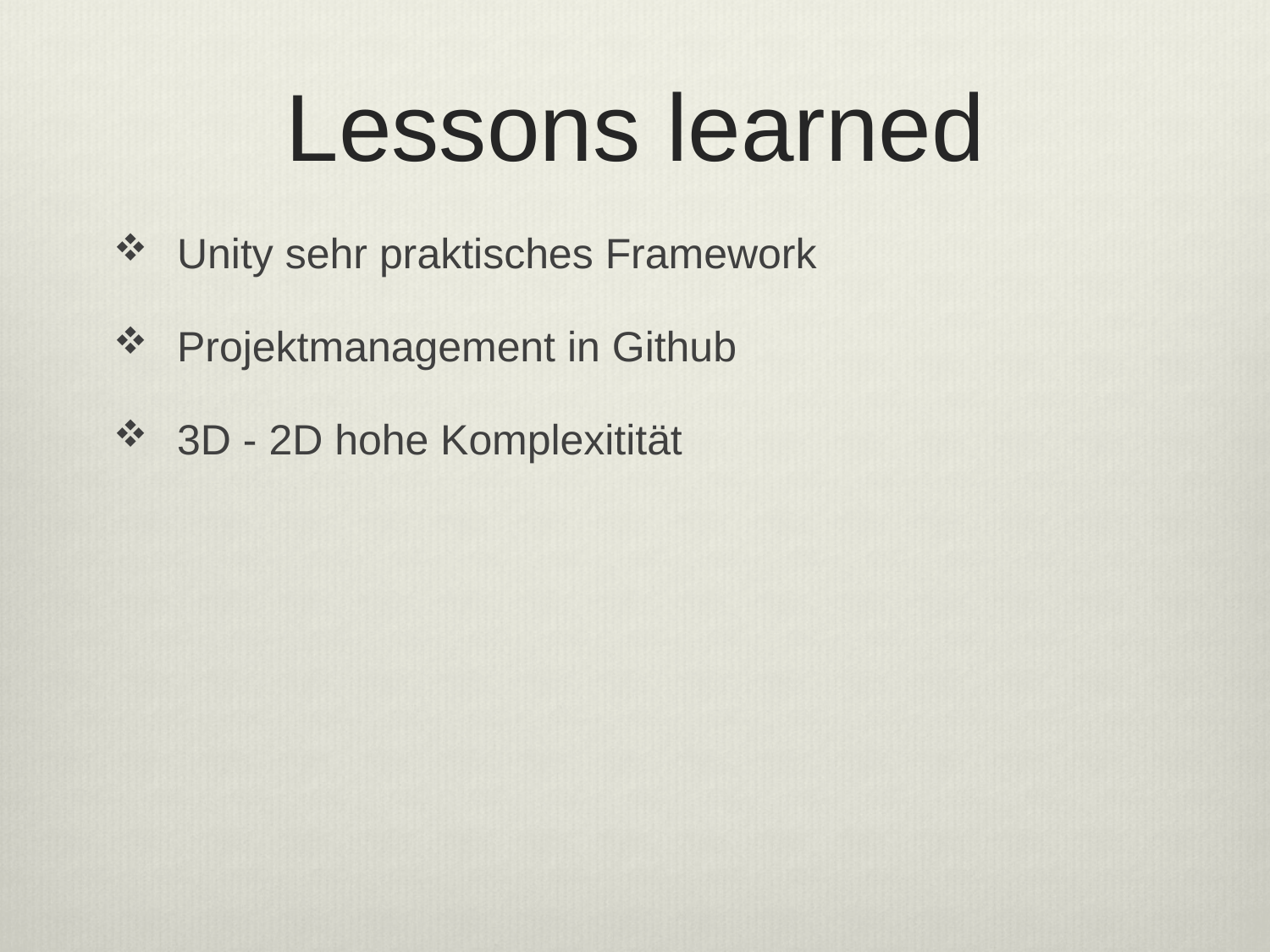

# Lessons learned
Unity sehr praktisches Framework
Projektmanagement in Github
3D - 2D hohe Komplexitität